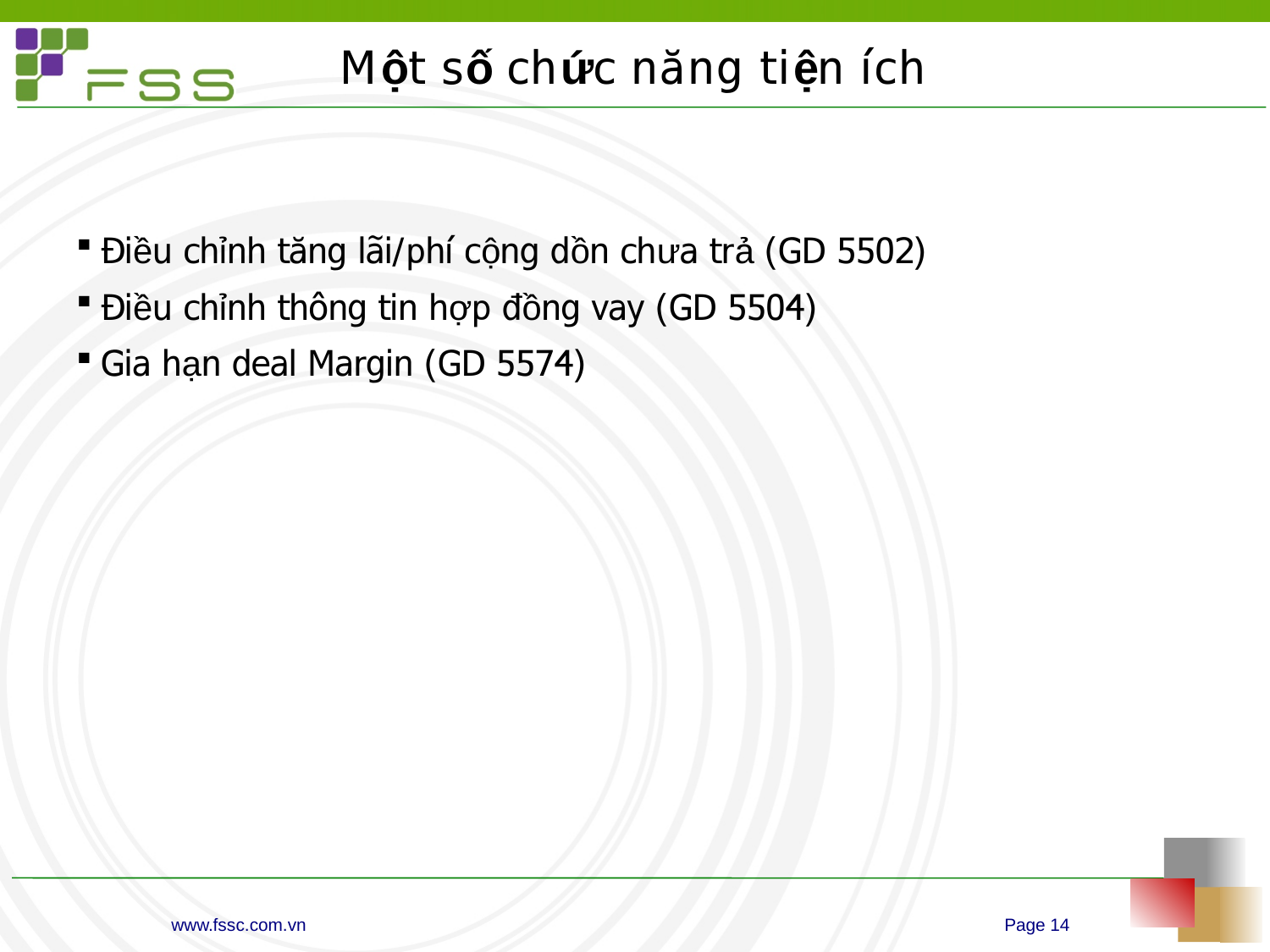

# Một số chức năng tiện ích
Điều chỉnh tăng lãi/phí cộng dồn chưa trả (GD 5502)
Điều chỉnh thông tin hợp đồng vay (GD 5504)
Gia hạn deal Margin (GD 5574)